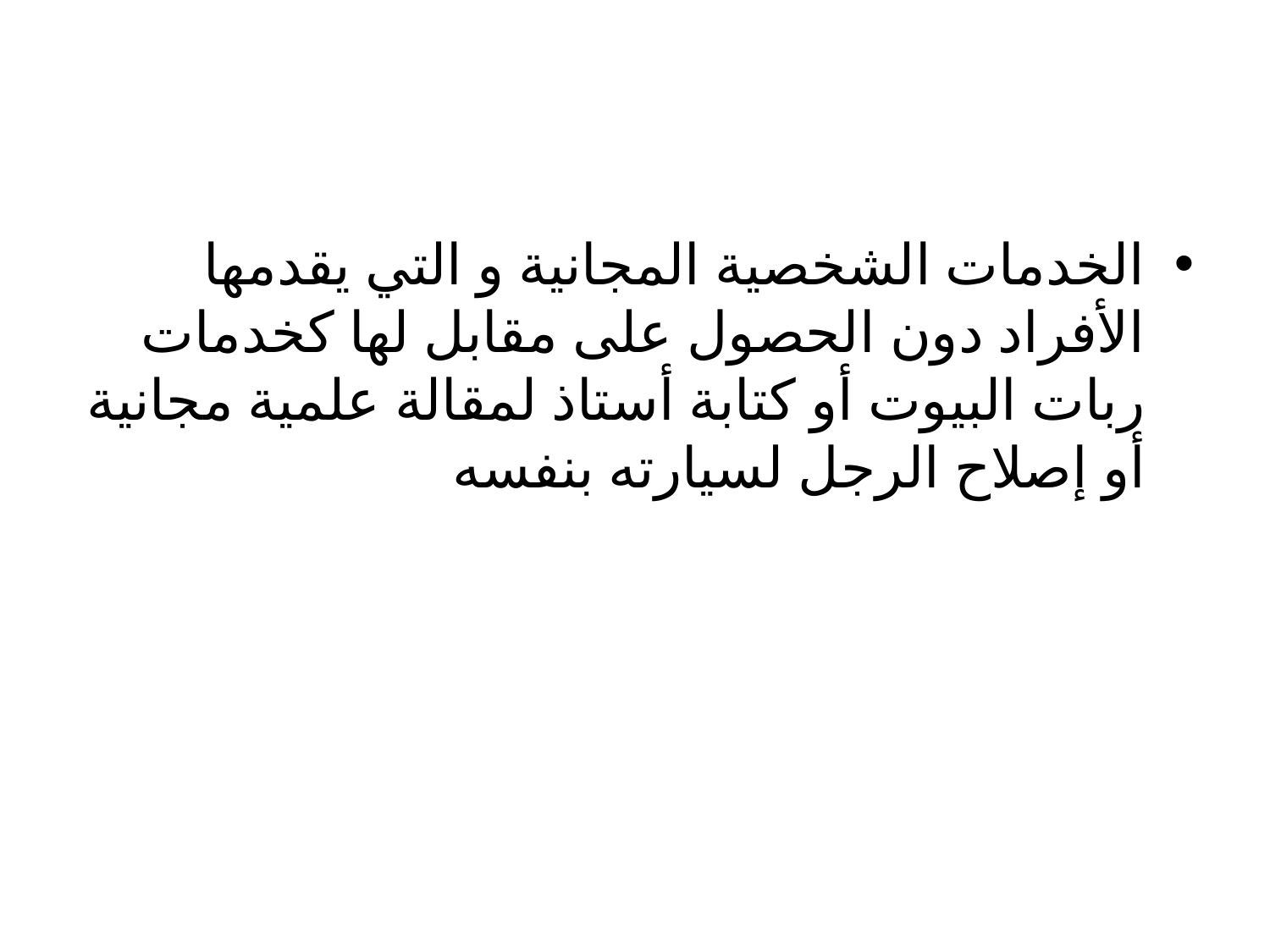

#
الخدمات الشخصية المجانية و التي يقدمها الأفراد دون الحصول على مقابل لها كخدمات ربات البيوت أو كتابة أستاذ لمقالة علمية مجانية أو إصلاح الرجل لسيارته بنفسه